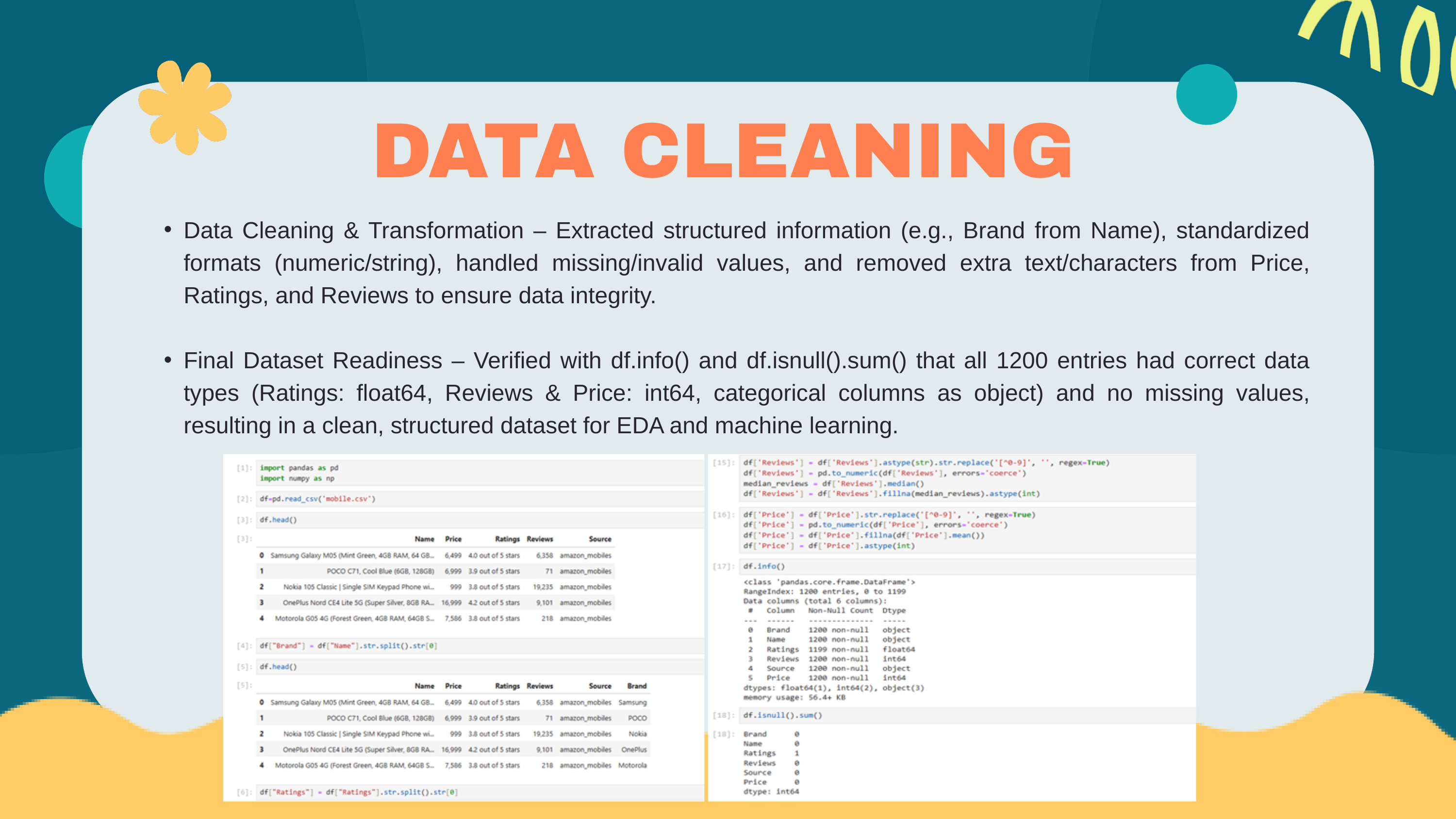

DATA CLEANING

Data Cleaning & Transformation – Extracted structured information (e.g., Brand from Name), standardized formats (numeric/string), handled missing/invalid values, and removed extra text/characters from Price, Ratings, and Reviews to ensure data integrity.

Final Dataset Readiness – Verified with df.info() and df.isnull().sum() that all 1200 entries had correct data types (Ratings: float64, Reviews & Price: int64, categorical columns as object) and no missing values, resulting in a clean, structured dataset for EDA and machine learning.